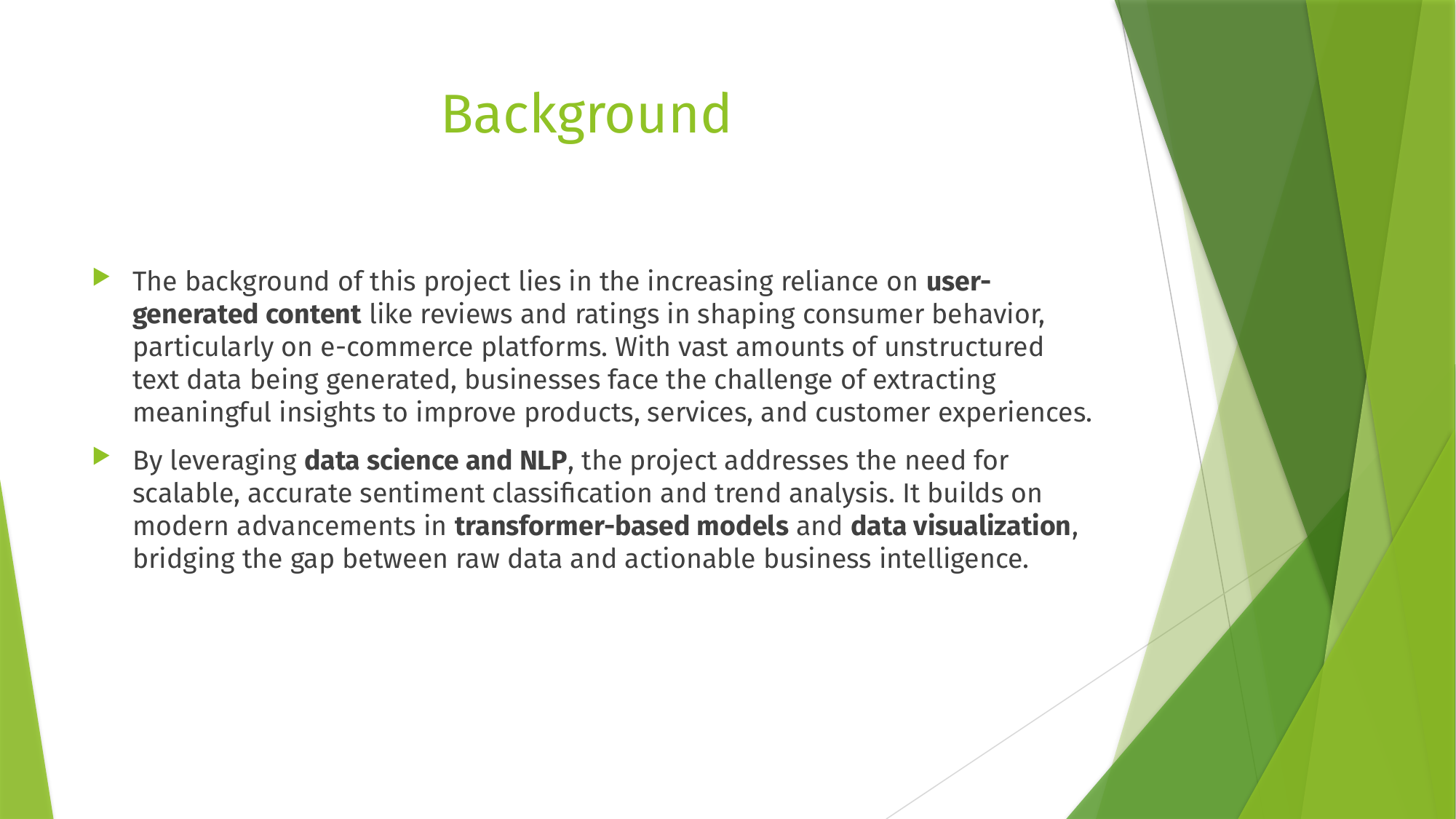

# Background
The background of this project lies in the increasing reliance on user-generated content like reviews and ratings in shaping consumer behavior, particularly on e-commerce platforms. With vast amounts of unstructured text data being generated, businesses face the challenge of extracting meaningful insights to improve products, services, and customer experiences.
By leveraging data science and NLP, the project addresses the need for scalable, accurate sentiment classification and trend analysis. It builds on modern advancements in transformer-based models and data visualization, bridging the gap between raw data and actionable business intelligence.